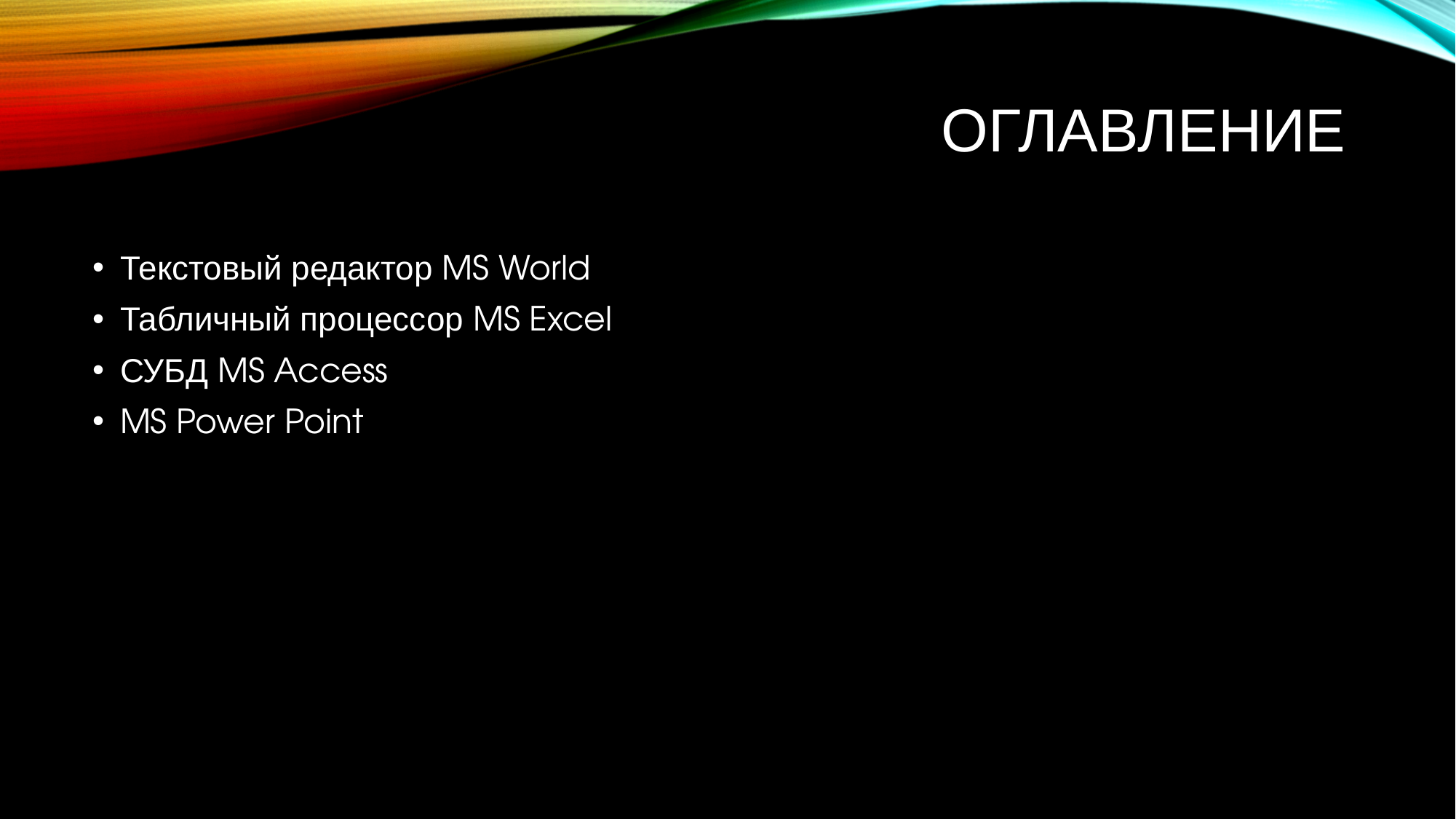

# Оглавление
Текстовый редактор MS World
Табличный процессор MS Excel
СУБД MS Access
MS Power Point